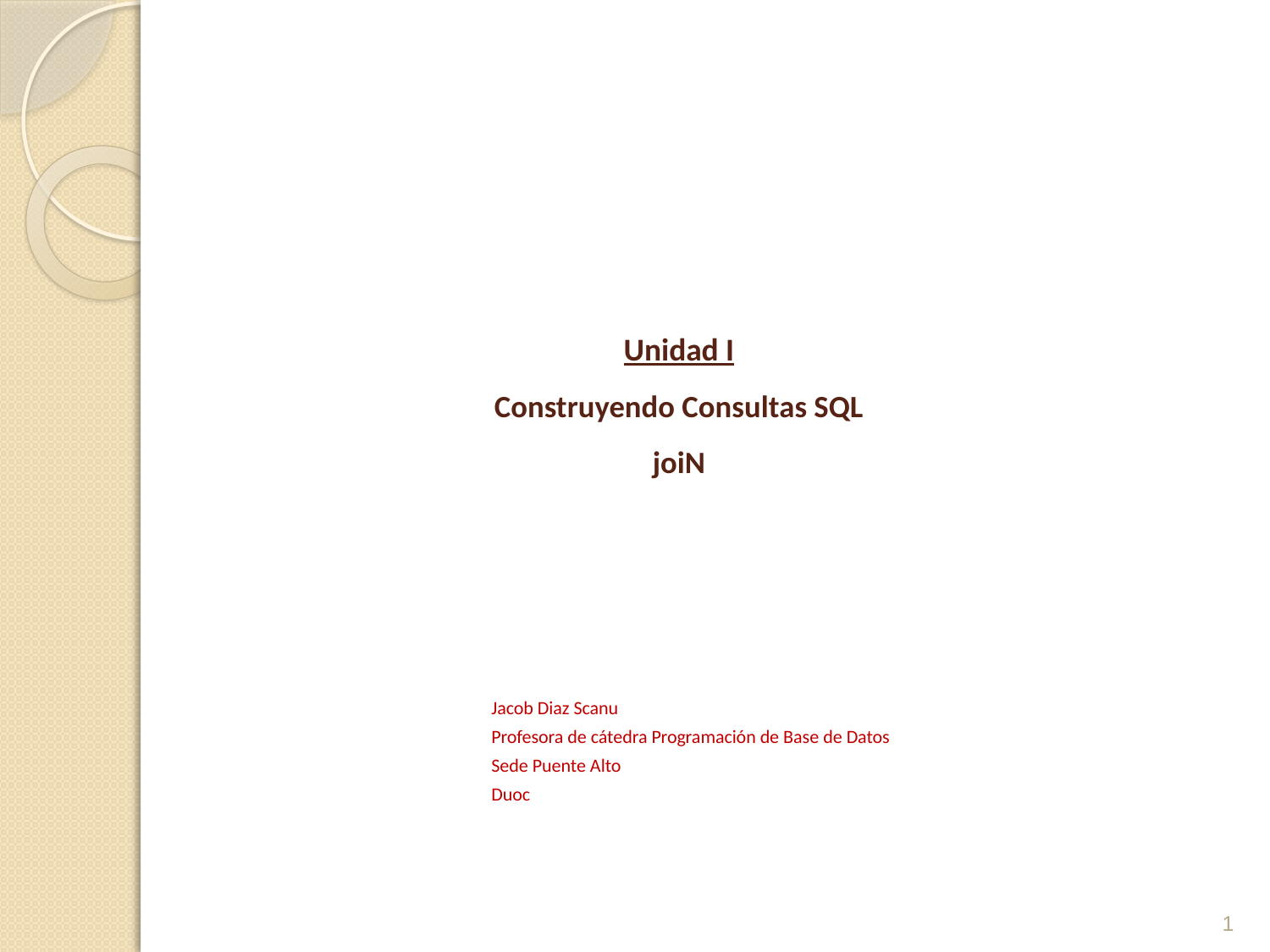

# Unidad I Construyendo Consultas SQL joiN
Jacob Diaz Scanu
Profesora de cátedra Programación de Base de Datos
Sede Puente Alto
Duoc

1